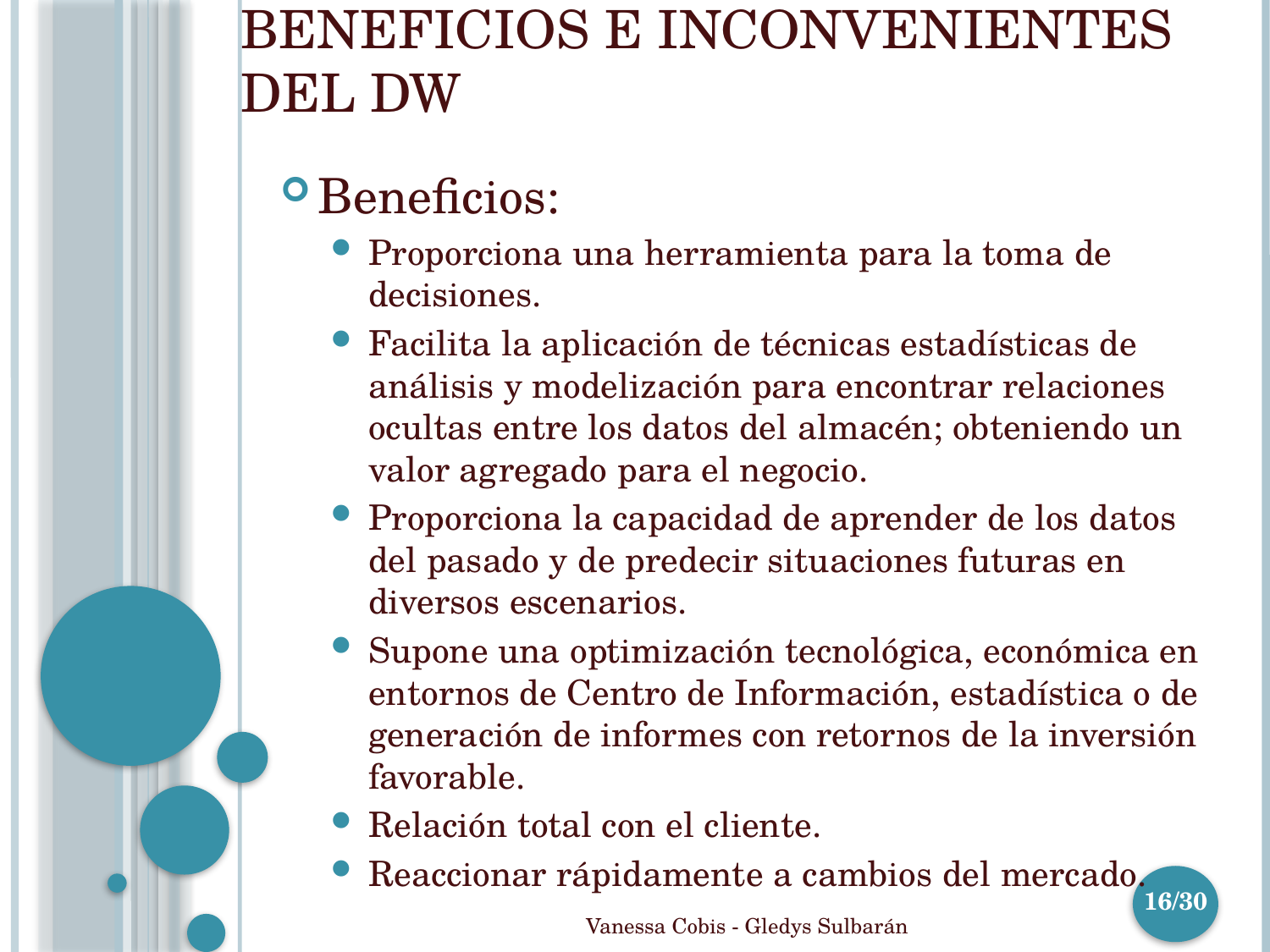

# Beneficios e Inconvenientes del DW
Beneficios:
Proporciona una herramienta para la toma de decisiones.
Facilita la aplicación de técnicas estadísticas de análisis y modelización para encontrar relaciones ocultas entre los datos del almacén; obteniendo un valor agregado para el negocio.
Proporciona la capacidad de aprender de los datos del pasado y de predecir situaciones futuras en diversos escenarios.
Supone una optimización tecnológica, económica en entornos de Centro de Información, estadística o de generación de informes con retornos de la inversión favorable.
Relación total con el cliente.
Reaccionar rápidamente a cambios del mercado.

16/30
Vanessa Cobis - Gledys Sulbarán